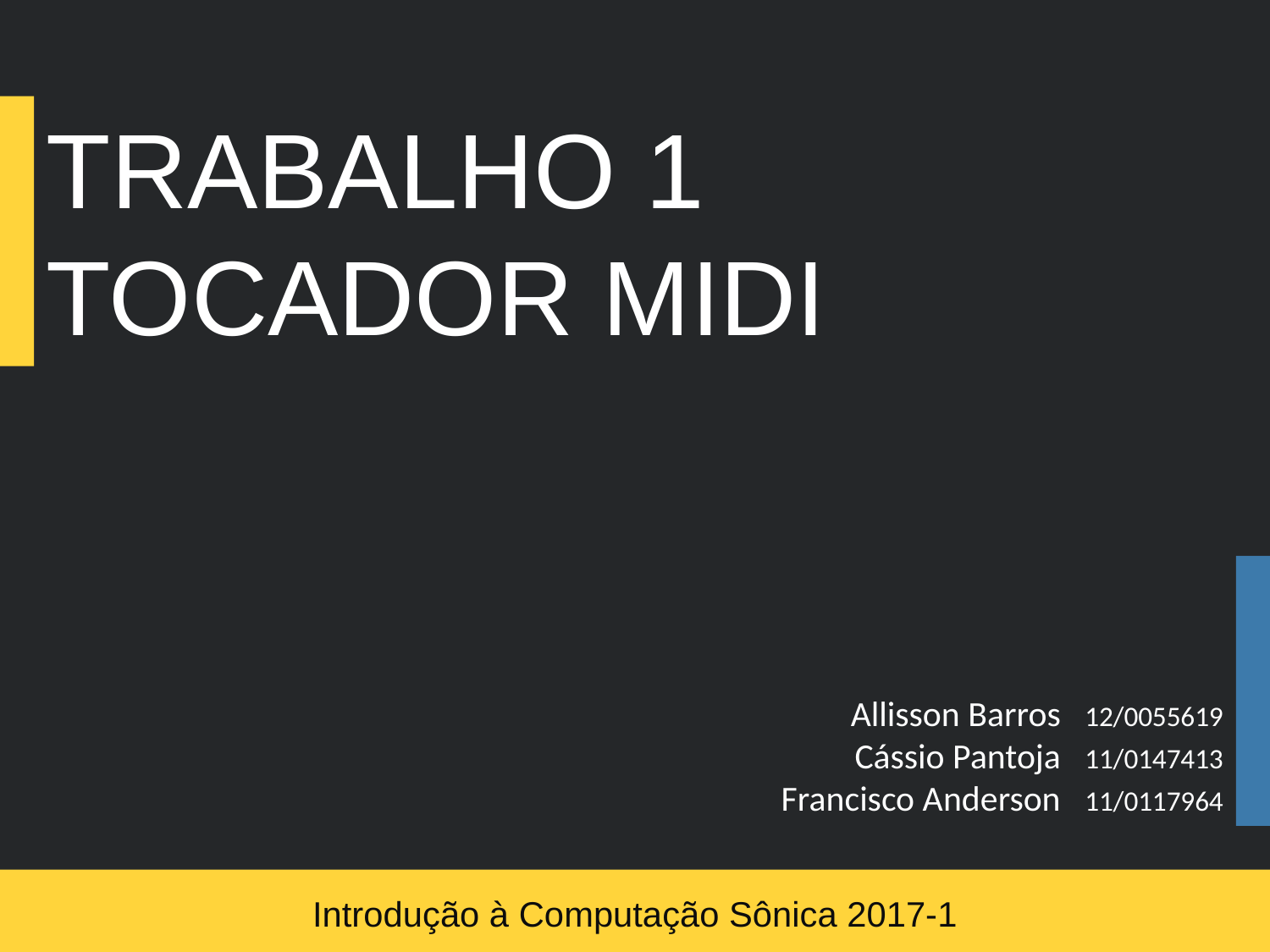

TRABALHO 1
TOCADOR MIDI

Allisson Barros   12/0055619
Cássio Pantoja   11/0147413
Francisco Anderson   11/0117964
Introdução à Computação Sônica 2017-1